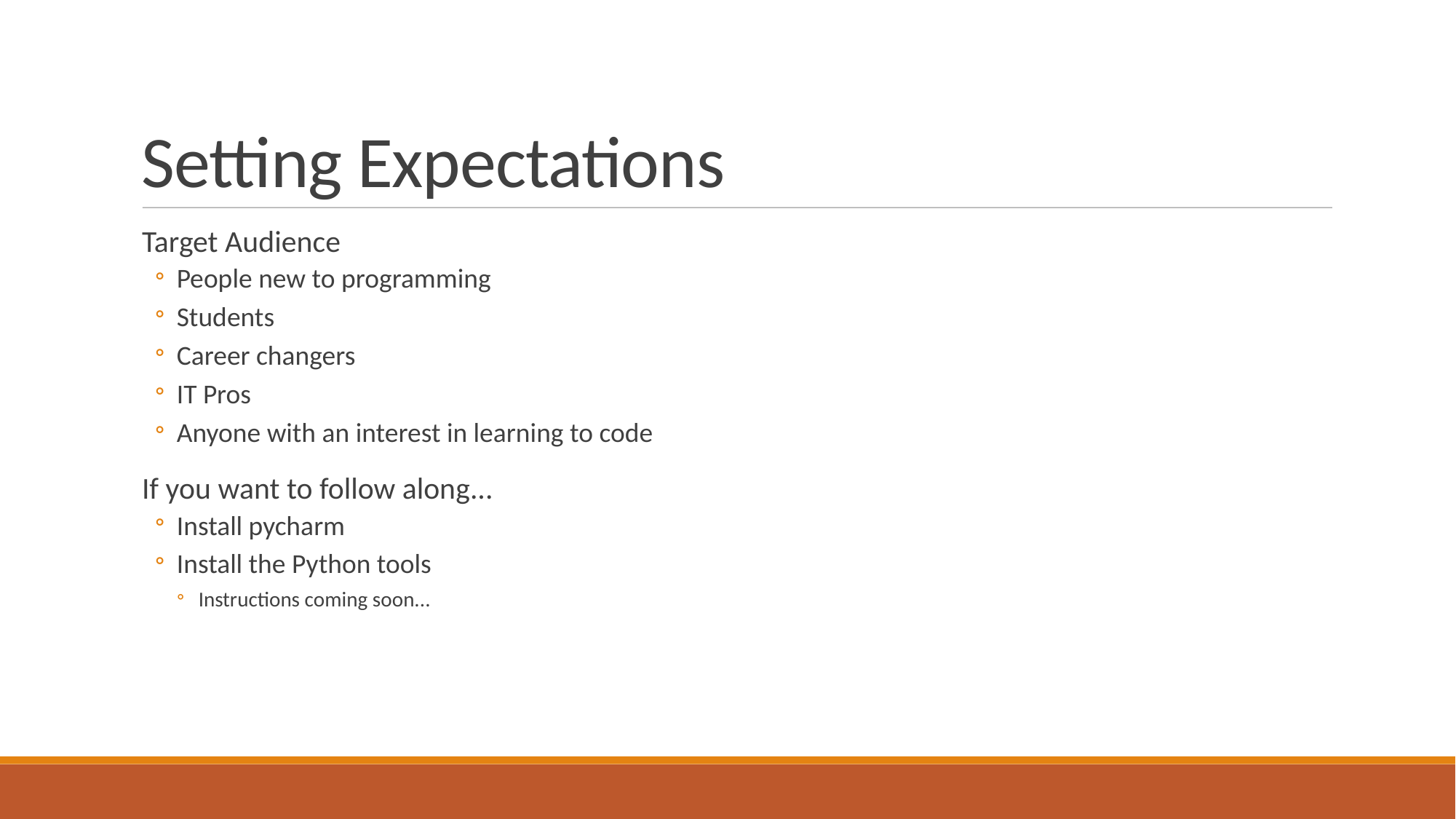

Setting Expectations
Target Audience
People new to programming
Students
Career changers
IT Pros
Anyone with an interest in learning to code
If you want to follow along...
Install pycharm
Install the Python tools
Instructions coming soon...